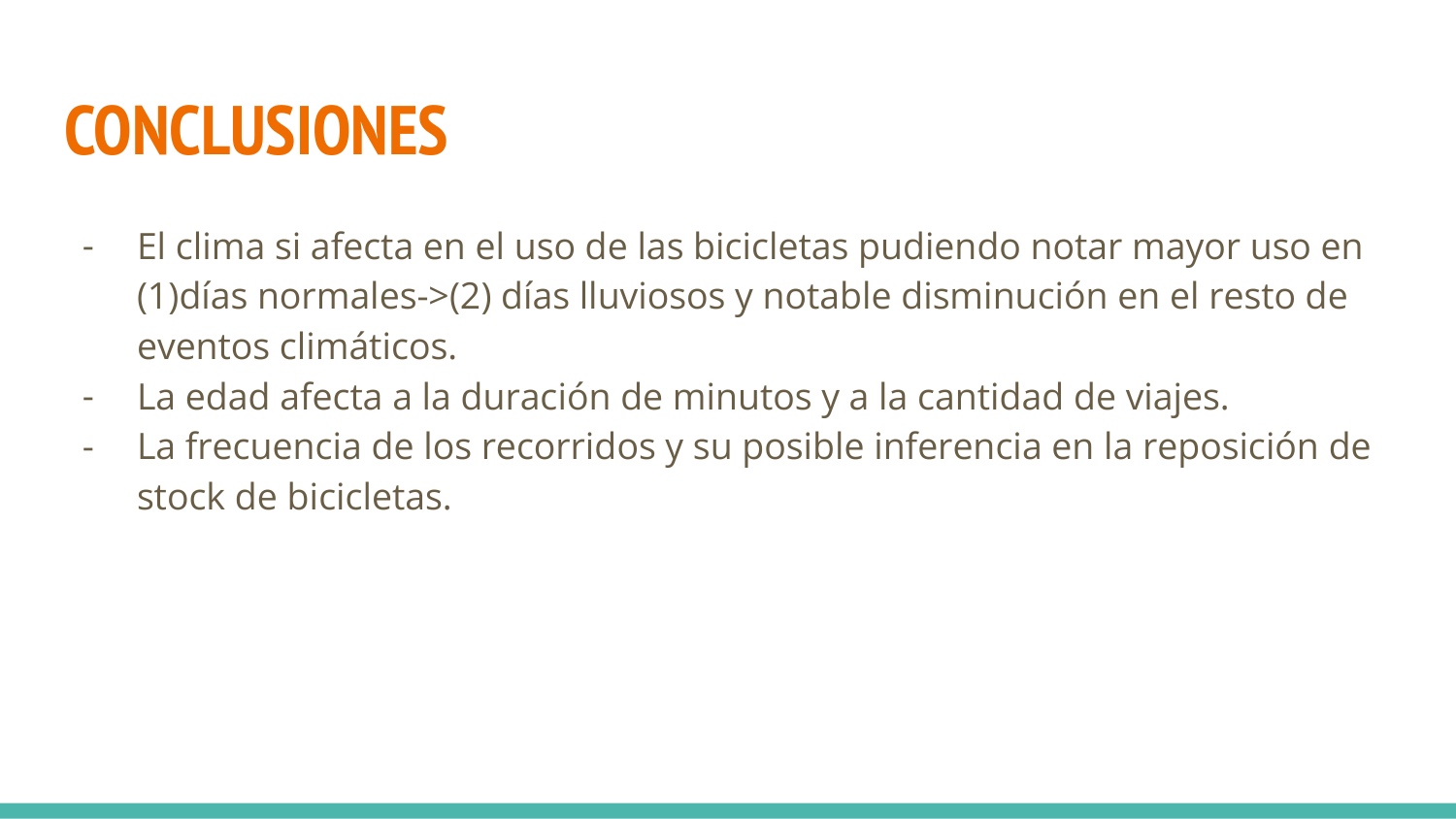

# CONCLUSIONES
El clima si afecta en el uso de las bicicletas pudiendo notar mayor uso en (1)días normales->(2) días lluviosos y notable disminución en el resto de eventos climáticos.
La edad afecta a la duración de minutos y a la cantidad de viajes.
La frecuencia de los recorridos y su posible inferencia en la reposición de stock de bicicletas.